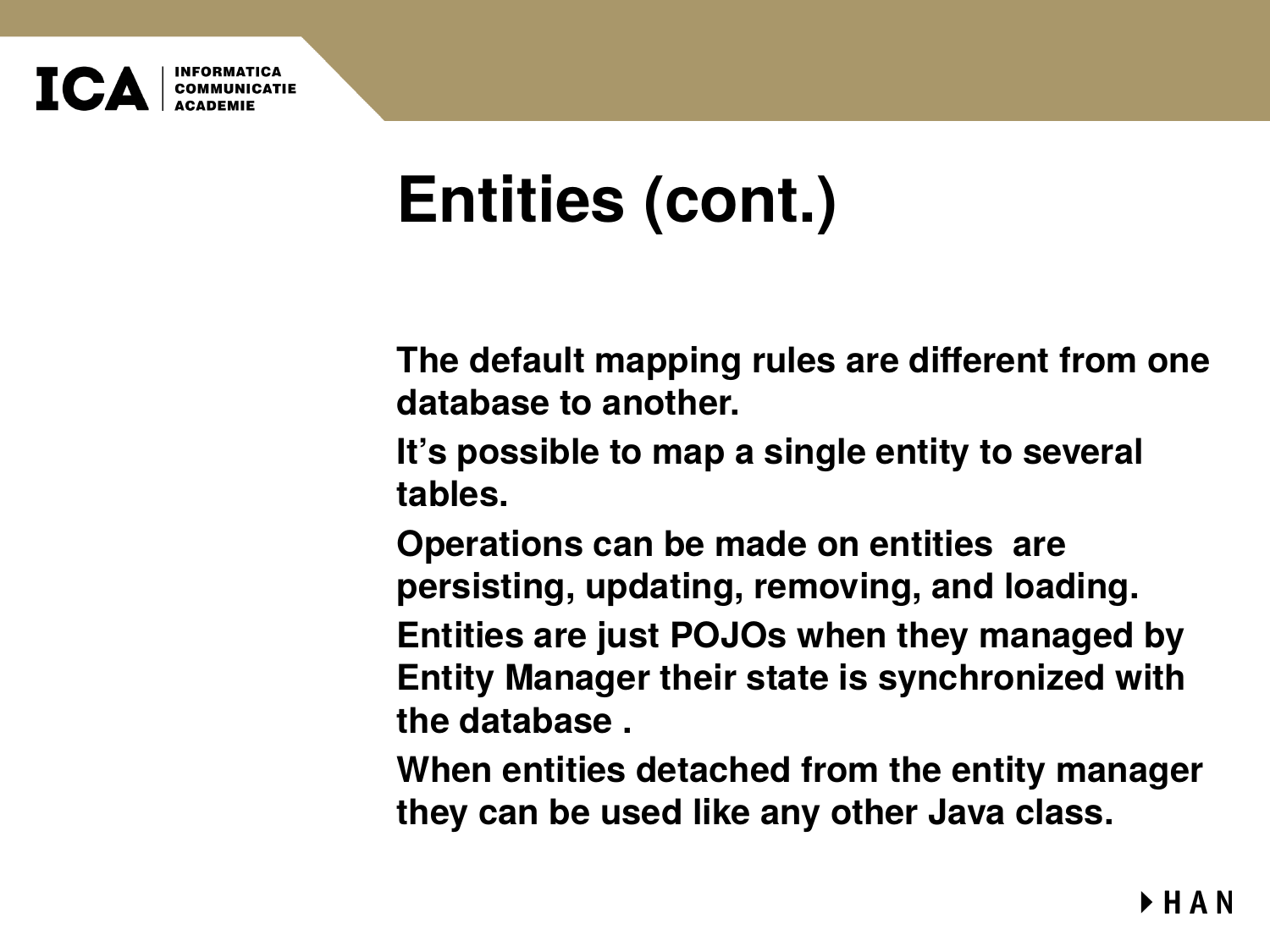

# Entities (cont.)

The default mapping rules are different from one database to another.
It’s possible to map a single entity to several tables.
Operations can be made on entities  are persisting, updating, removing, and loading.
Entities are just POJOs when they managed by Entity Manager their state is synchronized with the database .
When entities detached from the entity manager they can be used like any other Java class.